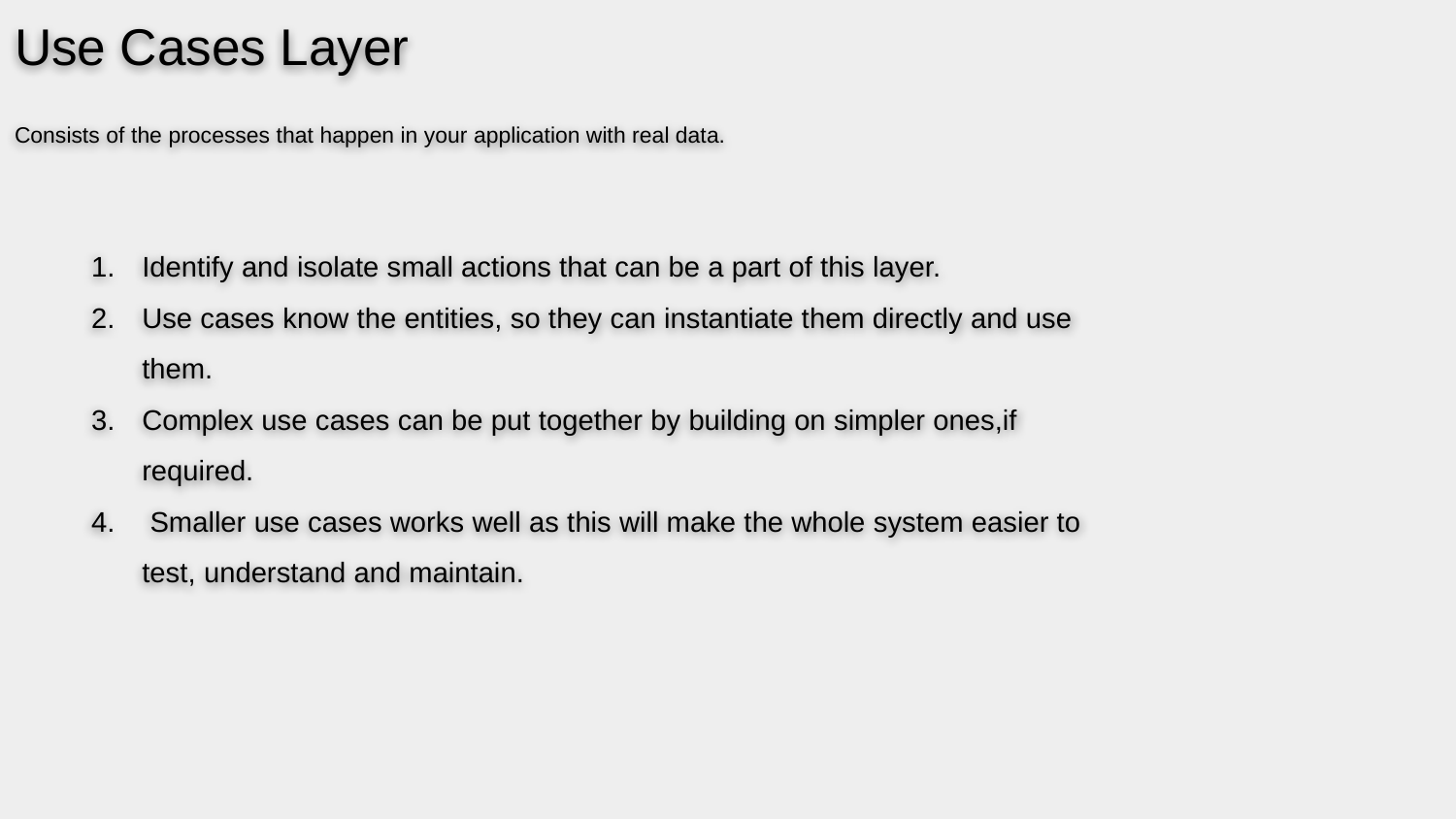

# Use Cases Layer
Consists of the processes that happen in your application with real data.

Identify and isolate small actions that can be a part of this layer.
Use cases know the entities, so they can instantiate them directly and use them.
Complex use cases can be put together by building on simpler ones,if required.
 Smaller use cases works well as this will make the whole system easier to test, understand and maintain.